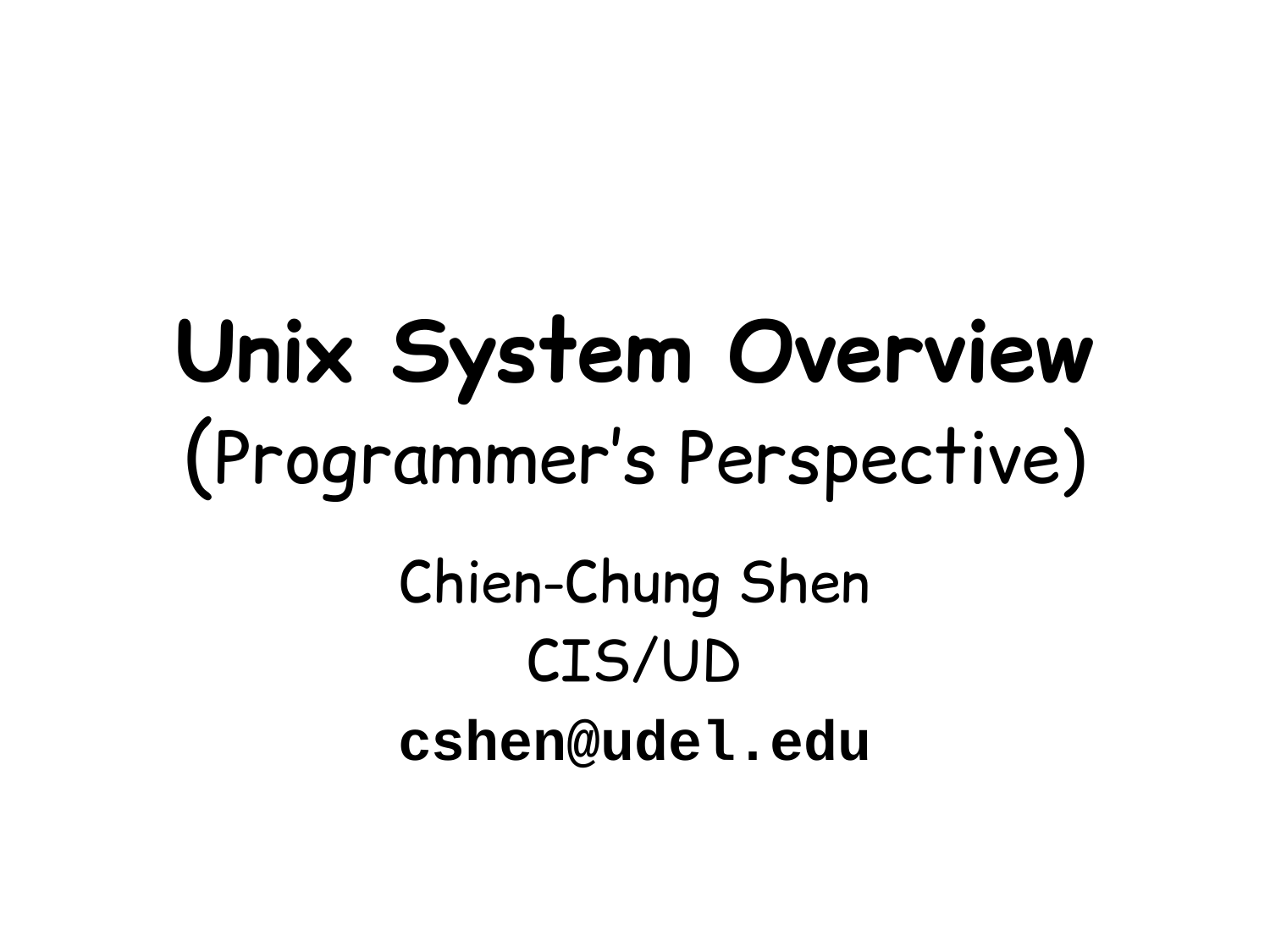

# Unix System Overview (Programmer’s Perspective)
Chien-Chung Shen
CIS/UD
cshen@udel.edu